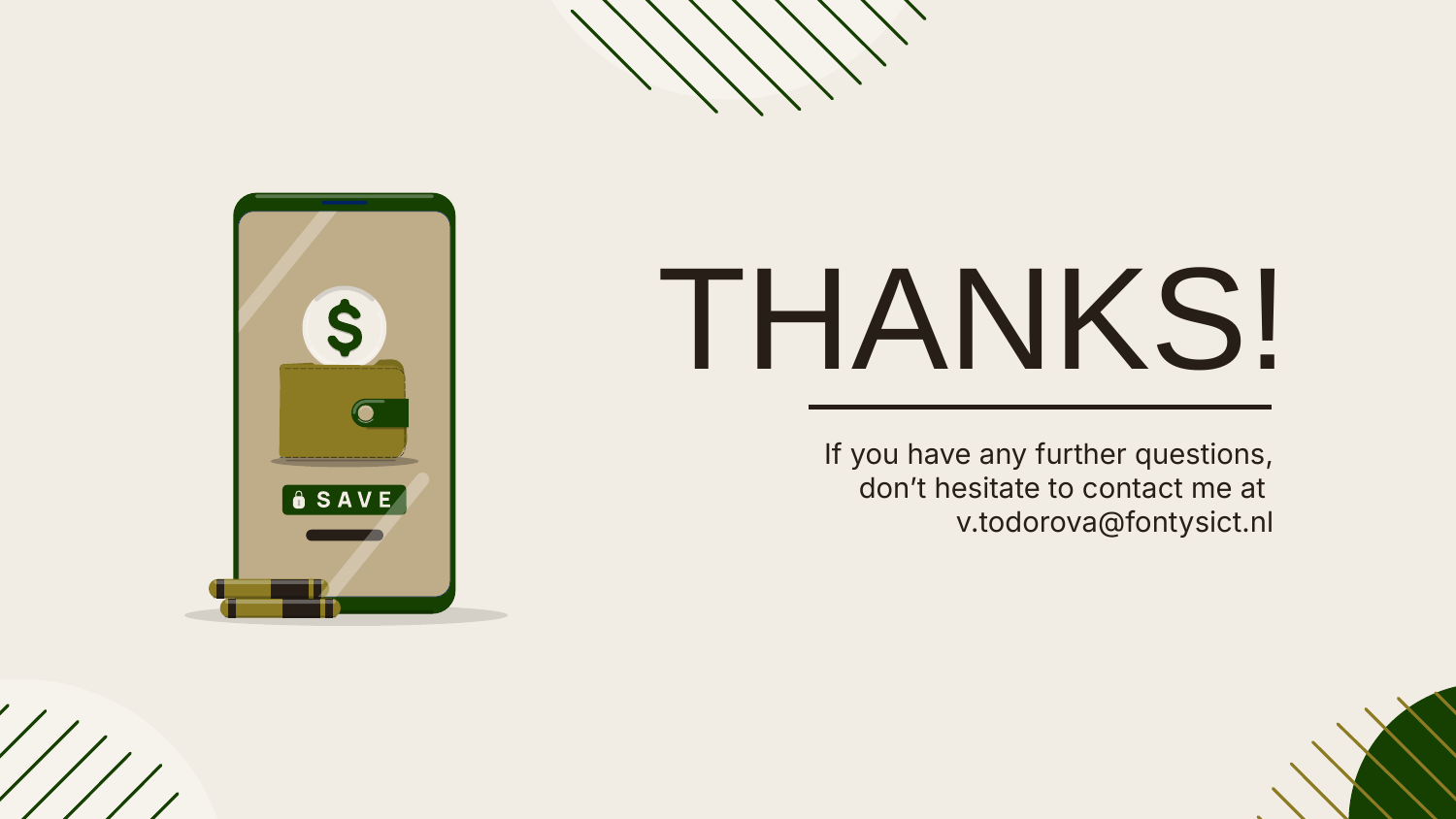

# THANKS!
If you have any further questions, don’t hesitate to contact me at
v.todorova@fontysict.nl